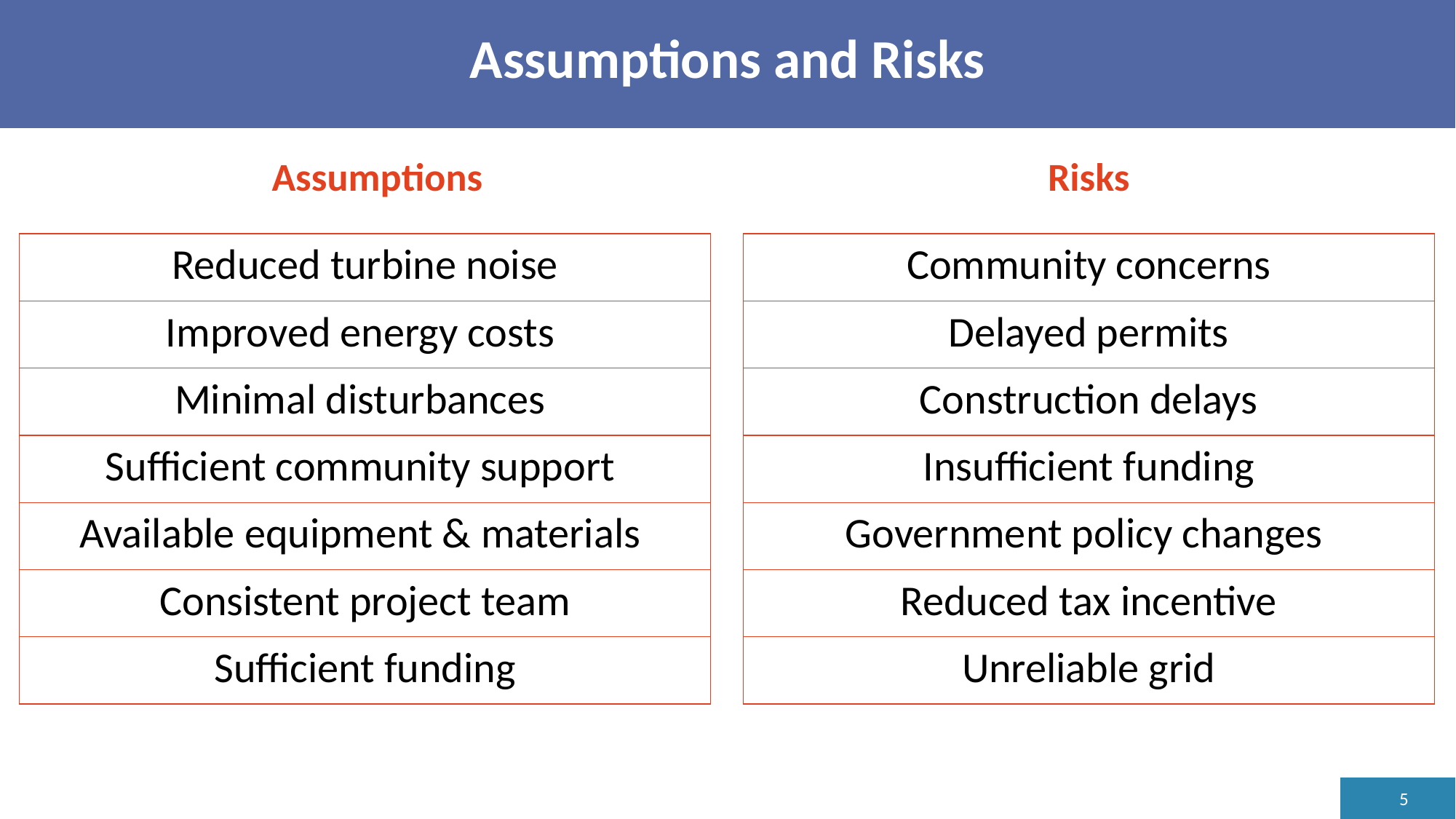

# Assumptions and Risks

Assumptions
Risks
| Reduced turbine noise |
| --- |
| Improved energy costs |
| Minimal disturbances |
| Sufficient community support |
| Available equipment & materials |
| Consistent project team |
| Sufficient funding |
| Community concerns |
| --- |
| Delayed permits |
| Construction delays |
| Insufficient funding |
| Government policy changes |
| Reduced tax incentive |
| Unreliable grid |
5